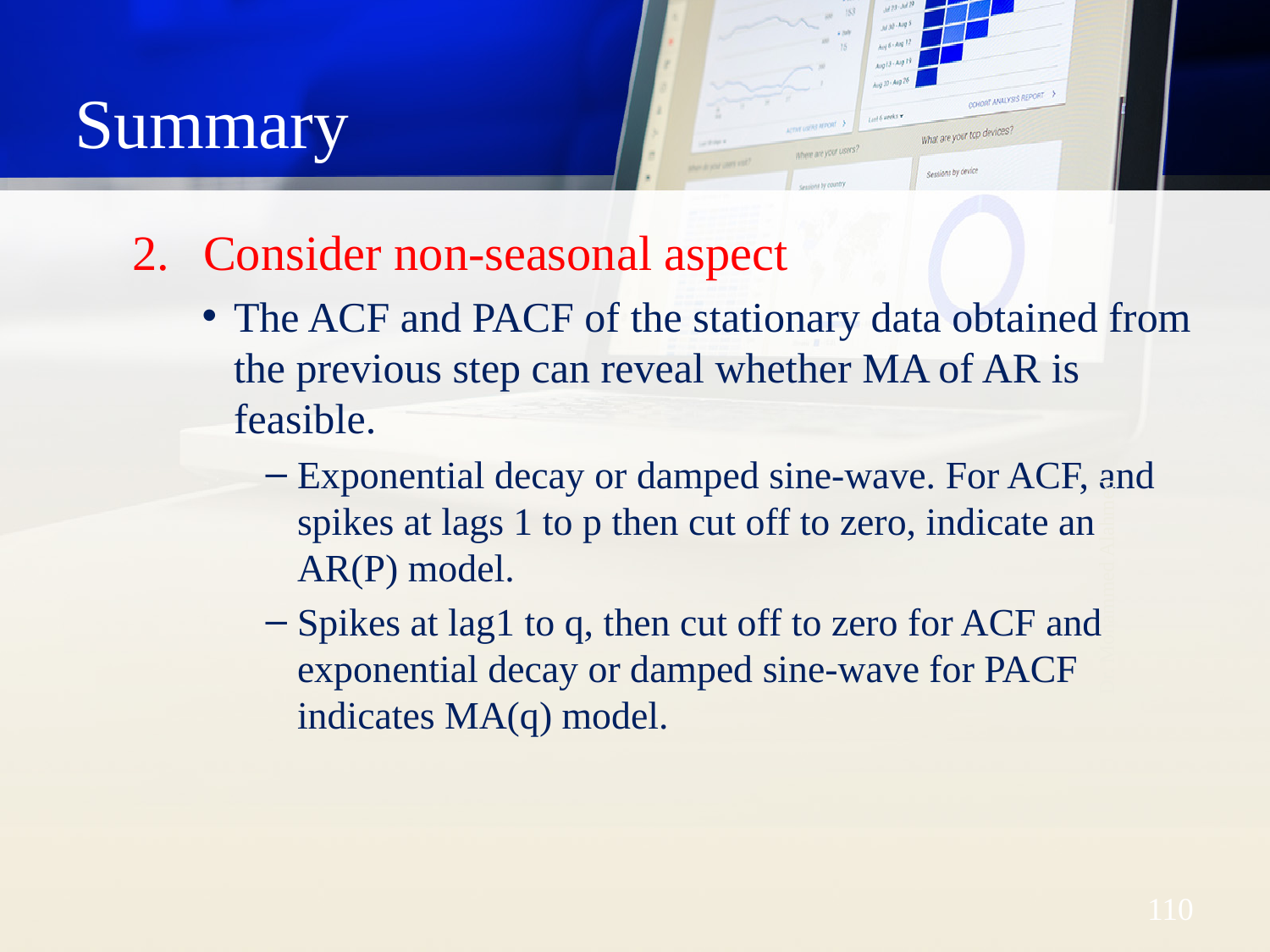

# Summary
Consider non-seasonal aspect
The ACF and PACF of the stationary data obtained from the previous step can reveal whether MA of AR is feasible.
Exponential decay or damped sine-wave. For ACF, and spikes at lags 1 to p then cut off to zero, indicate an AR(P) model.
Spikes at lag1 to q, then cut off to zero for ACF and exponential decay or damped sine-wave for PACF indicates MA(q) model.
Dr. Mohammed Alahmed
110